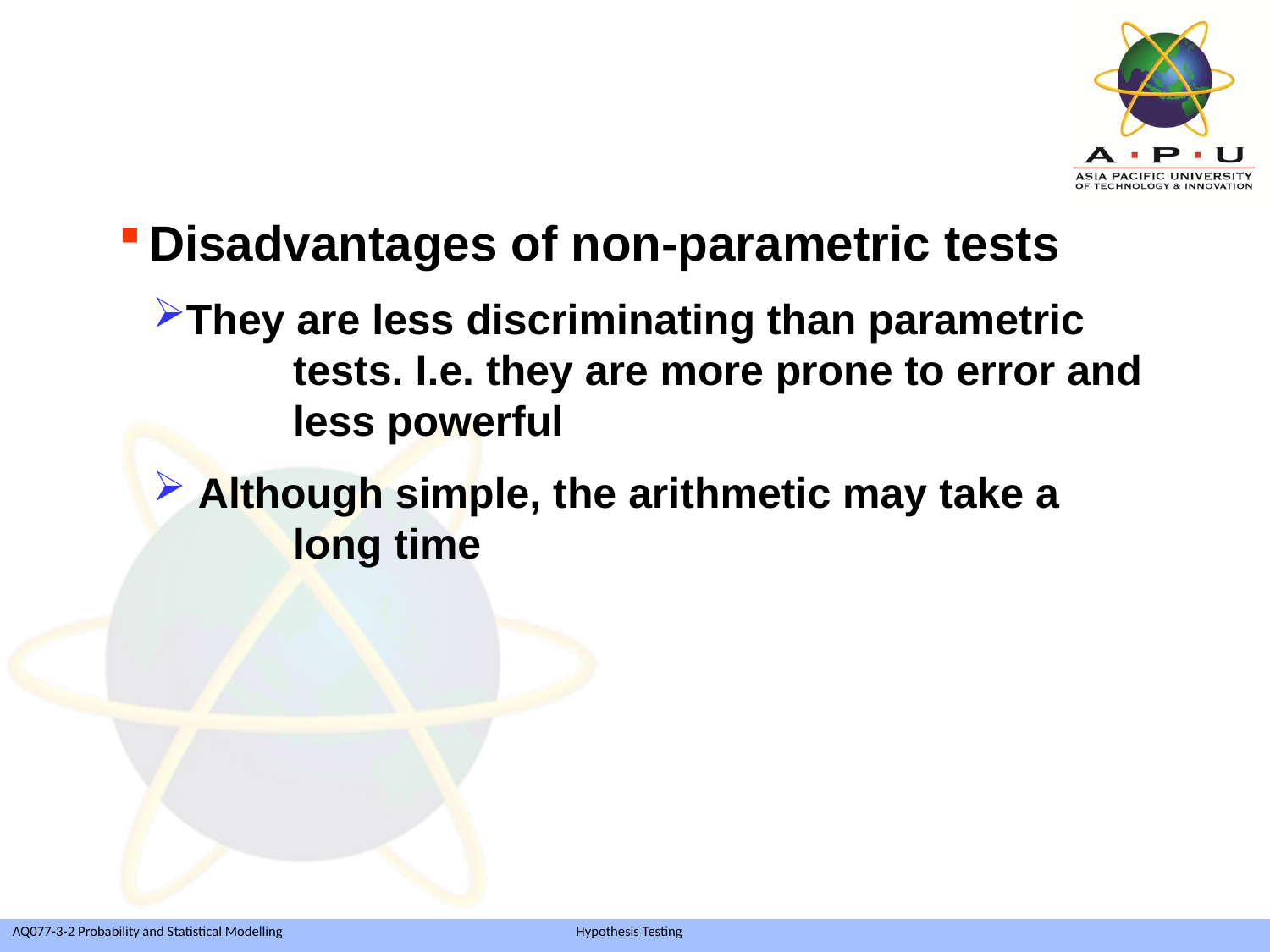

Disadvantages of non-parametric tests
They are less discriminating than parametric 	tests. I.e. they are more prone to error and 	less powerful
 Although simple, the arithmetic may take a 	long time